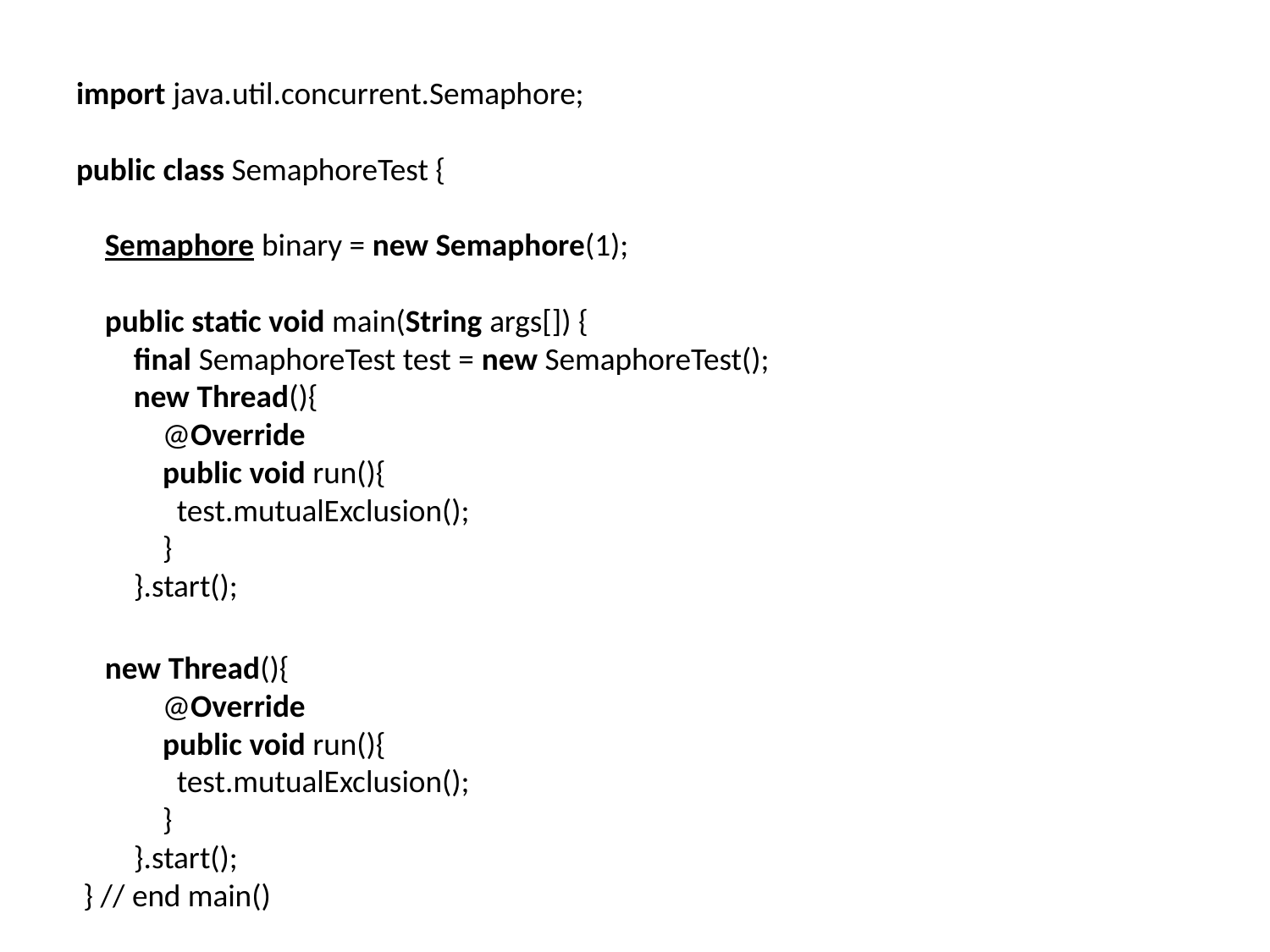

#
import java.util.concurrent.Semaphore;
public class SemaphoreTest {
    Semaphore binary = new Semaphore(1);
 
    public static void main(String args[]) {
        final SemaphoreTest test = new SemaphoreTest();
        new Thread(){
            @Override
            public void run(){
              test.mutualExclusion();
            }
        }.start();
    new Thread(){
            @Override
            public void run(){
              test.mutualExclusion();
            }
        }.start();
 } // end main()